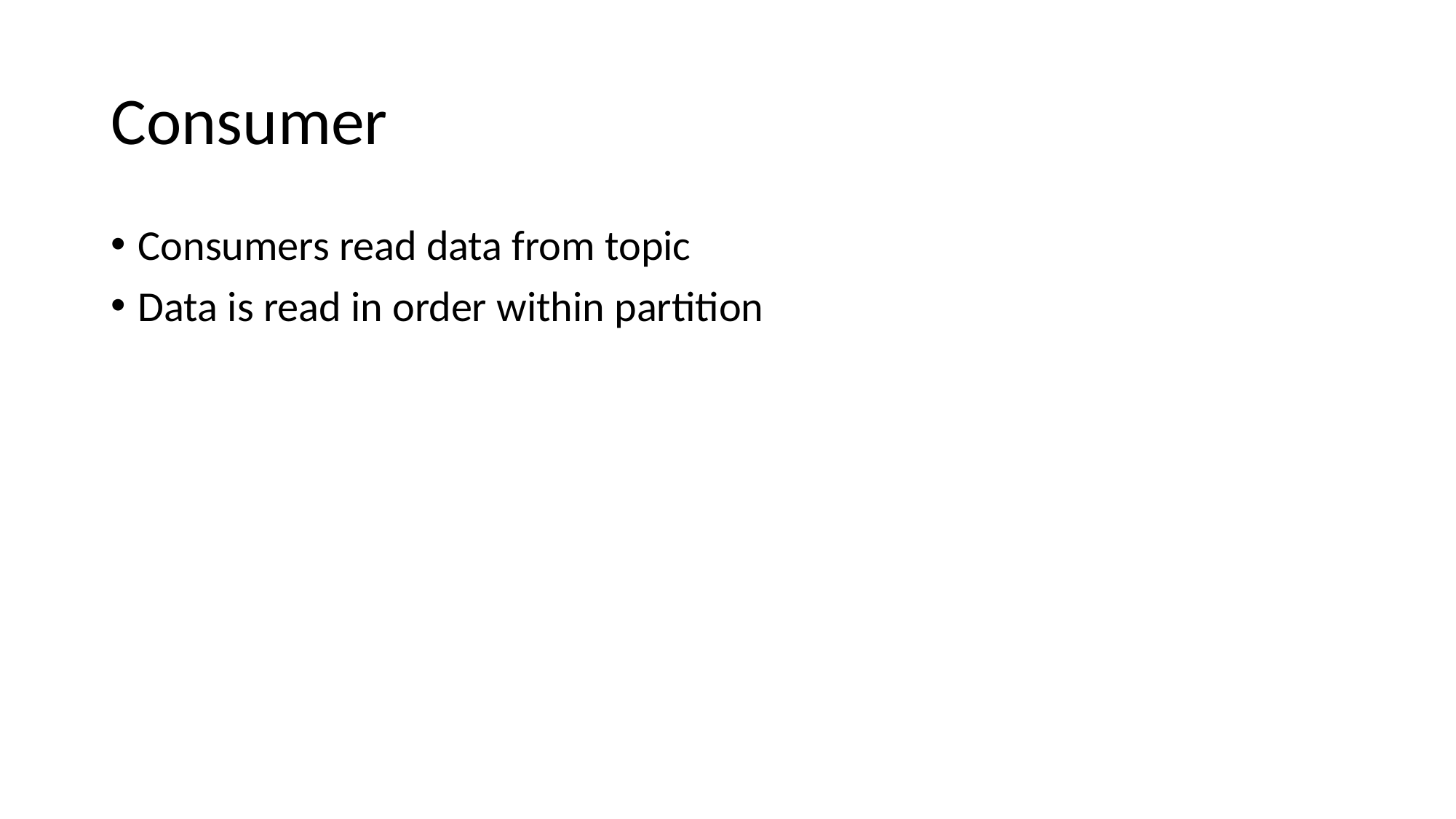

# Consumer
Consumers read data from topic
Data is read in order within partition